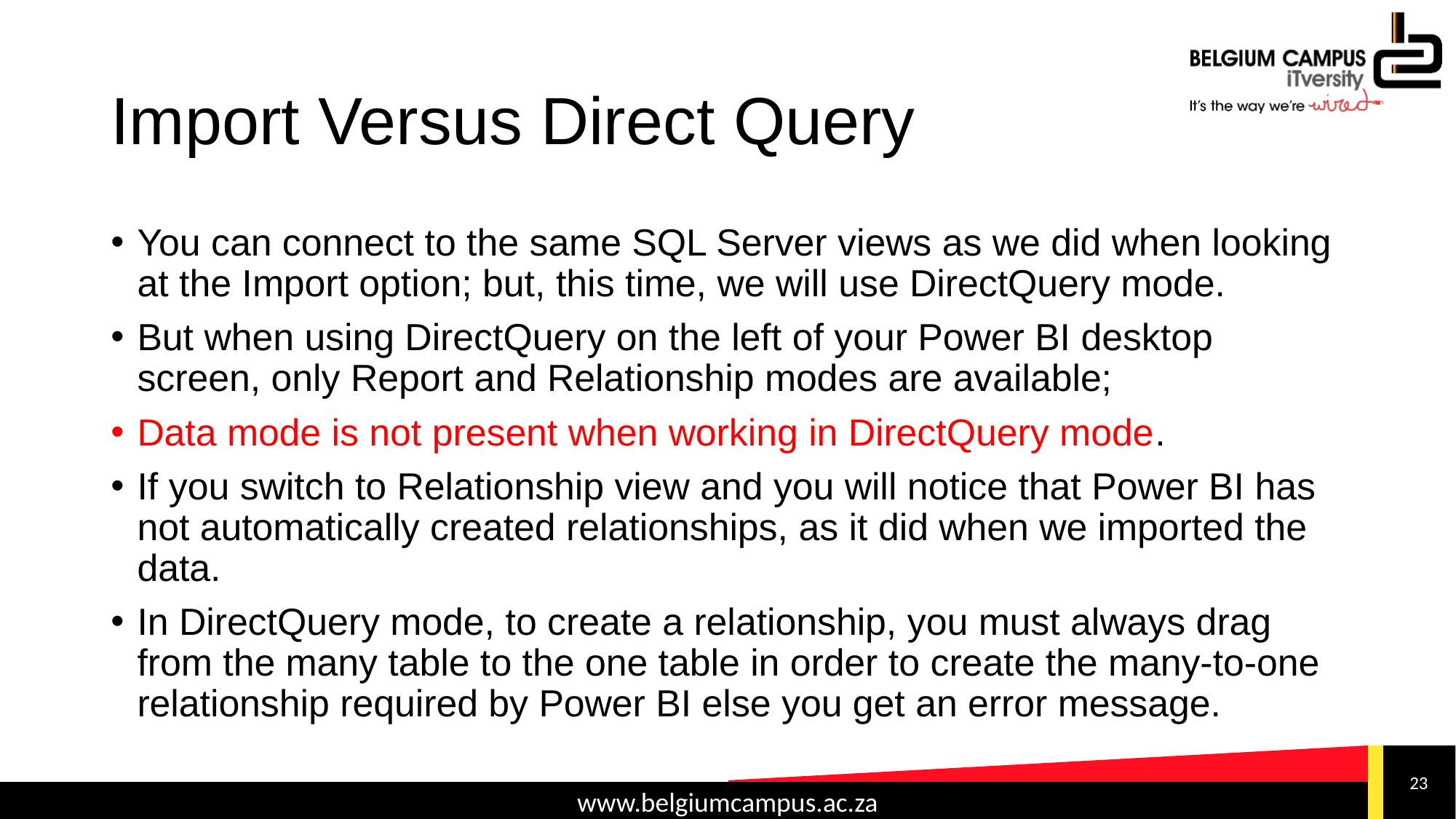

# Import Versus Direct Query
You can connect to the same SQL Server views as we did when looking at the Import option; but, this time, we will use DirectQuery mode.
But when using DirectQuery on the left of your Power BI desktop screen, only Report and Relationship modes are available;
Data mode is not present when working in DirectQuery mode.
If you switch to Relationship view and you will notice that Power BI has not automatically created relationships, as it did when we imported the data.
In DirectQuery mode, to create a relationship, you must always drag from the many table to the one table in order to create the many-to-one relationship required by Power BI else you get an error message.